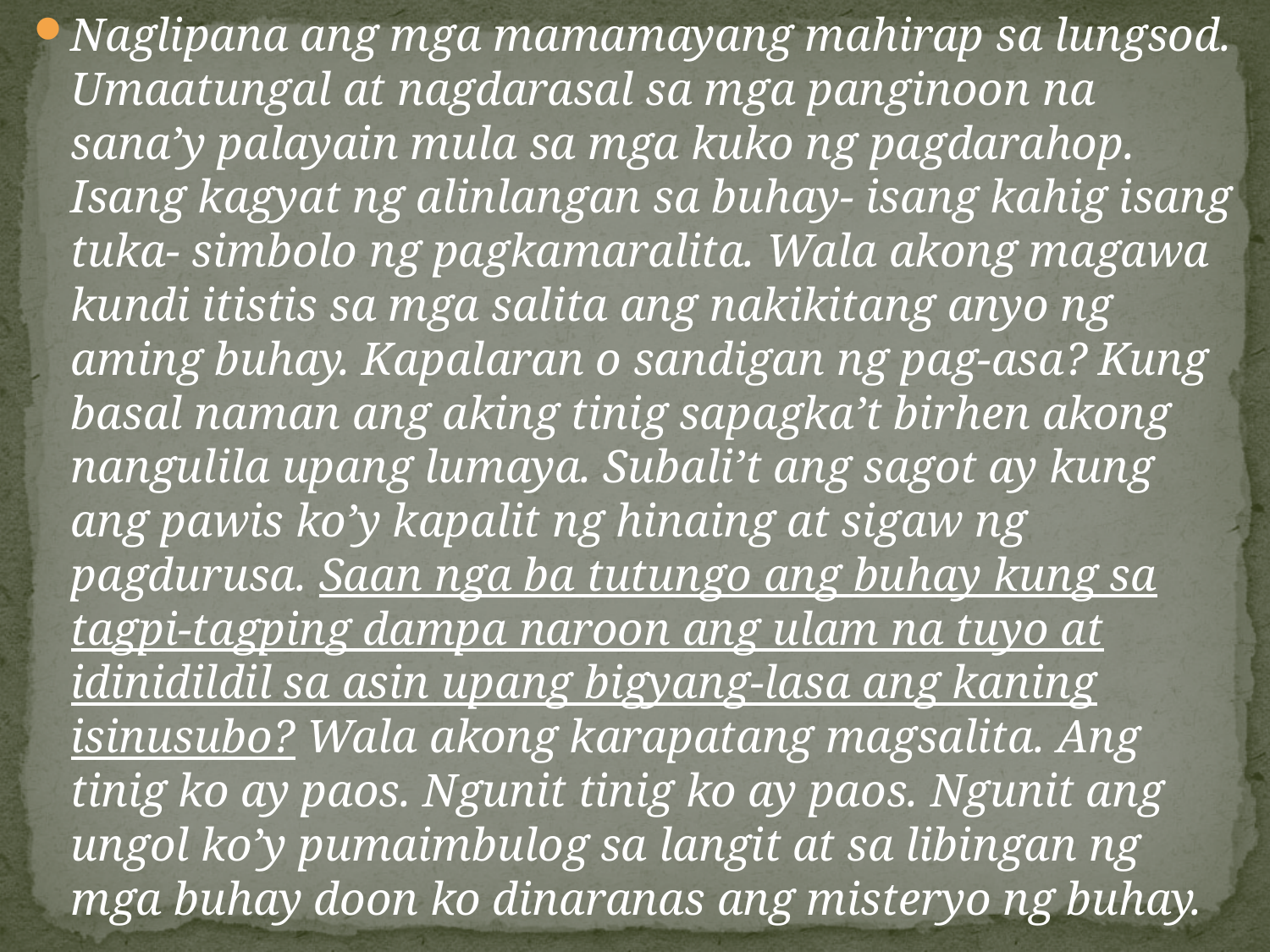

Naglipana ang mga mamamayang mahirap sa lungsod. Umaatungal at nagdarasal sa mga panginoon na sana’y palayain mula sa mga kuko ng pagdarahop. Isang kagyat ng alinlangan sa buhay- isang kahig isang tuka- simbolo ng pagkamaralita. Wala akong magawa kundi itistis sa mga salita ang nakikitang anyo ng aming buhay. Kapalaran o sandigan ng pag-asa? Kung basal naman ang aking tinig sapagka’t birhen akong nangulila upang lumaya. Subali’t ang sagot ay kung ang pawis ko’y kapalit ng hinaing at sigaw ng pagdurusa. Saan nga ba tutungo ang buhay kung sa tagpi-tagping dampa naroon ang ulam na tuyo at idinidildil sa asin upang bigyang-lasa ang kaning isinusubo? Wala akong karapatang magsalita. Ang tinig ko ay paos. Ngunit tinig ko ay paos. Ngunit ang ungol ko’y pumaimbulog sa langit at sa libingan ng mga buhay doon ko dinaranas ang misteryo ng buhay.

#